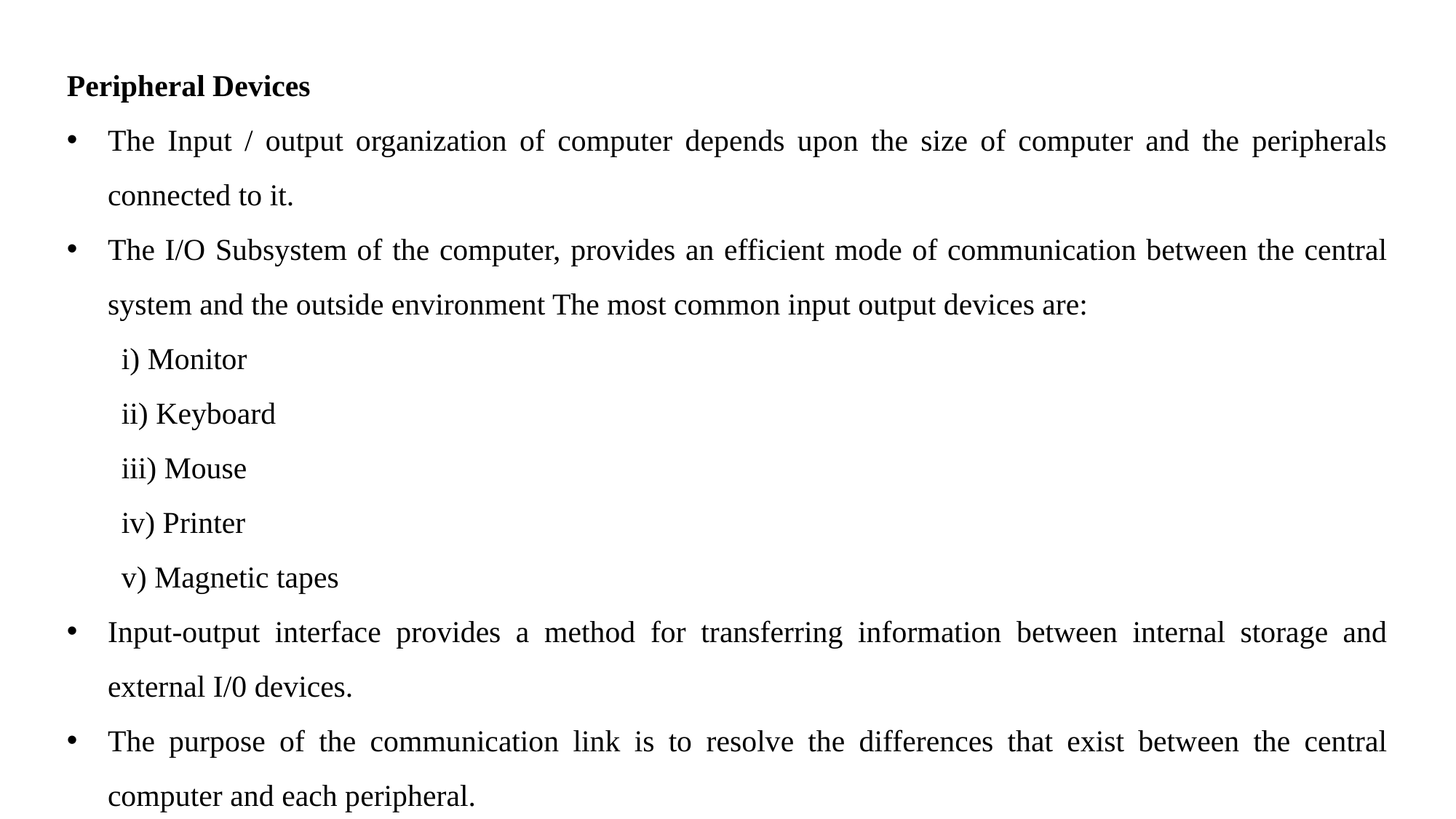

Peripheral Devices
The Input / output organization of computer depends upon the size of computer and the peripherals connected to it.
The I/O Subsystem of the computer, provides an efficient mode of communication between the central system and the outside environment The most common input output devices are:
i) Monitor
ii) Keyboard
iii) Mouse
iv) Printer
v) Magnetic tapes
Input-output interface provides a method for transferring information between internal storage and external I/0 devices.
The purpose of the communication link is to resolve the differences that exist between the central computer and each peripheral.